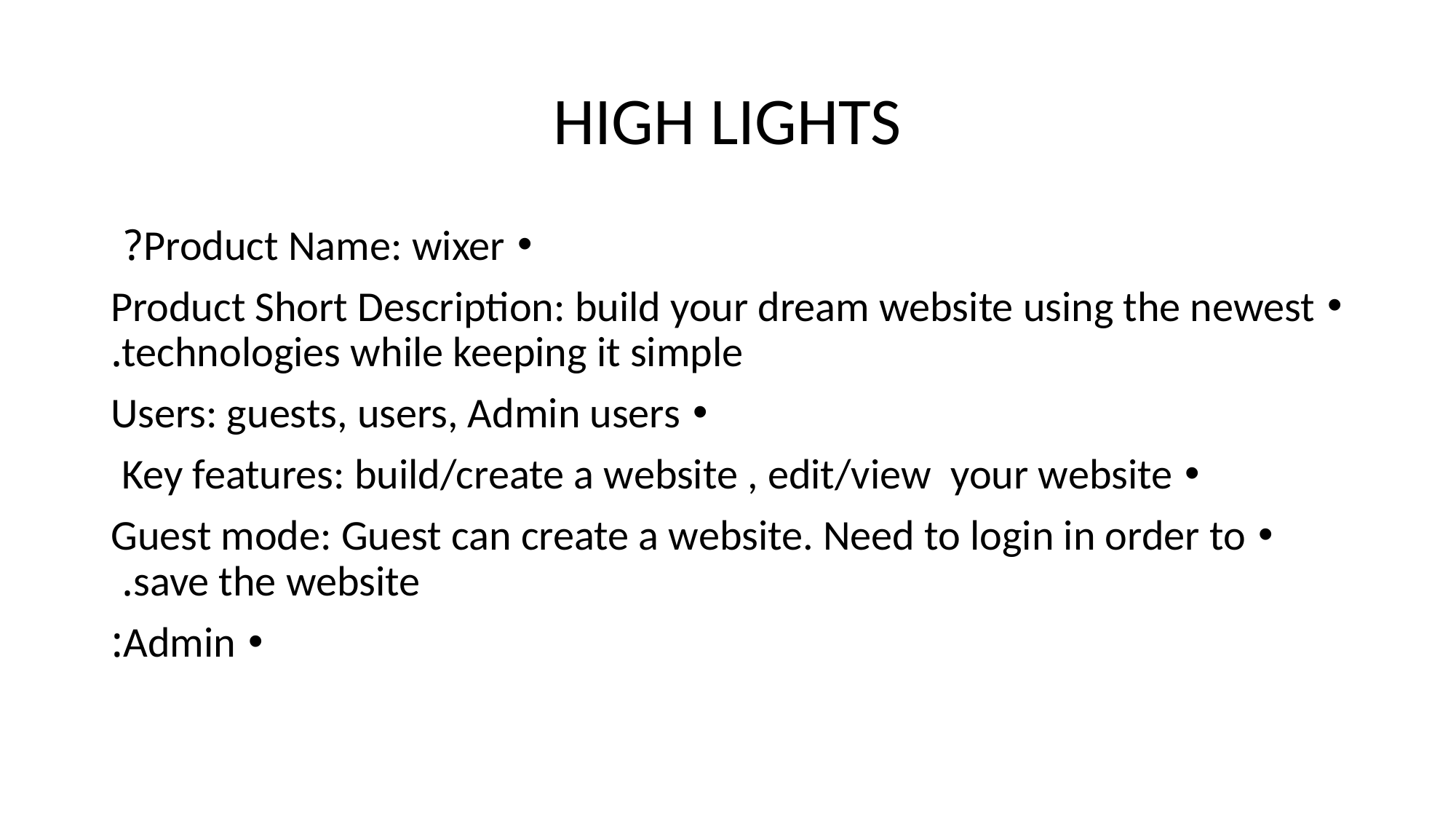

# HIGH LIGHTS
Product Name: wixer?
Product Short Description: build your dream website using the newest technologies while keeping it simple.
Users: guests, users, Admin users
Key features: build/create a website , edit/view  your website
Guest mode: Guest can create a website. Need to login in order to save the website.
Admin: